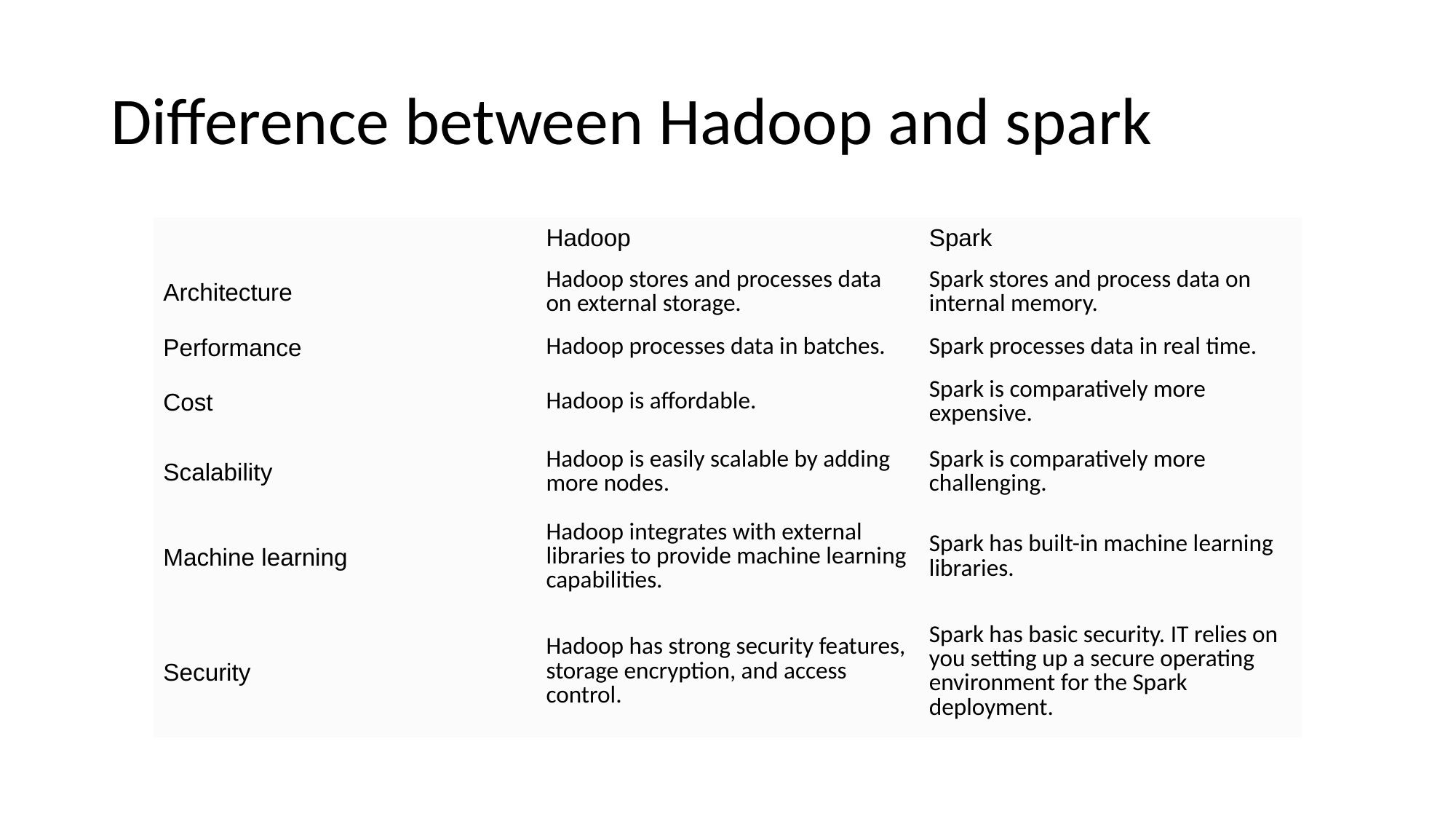

# Difference between Hadoop and spark
|  | Hadoop | Spark |
| --- | --- | --- |
| Architecture | Hadoop stores and processes data on external storage. | Spark stores and process data on internal memory. |
| Performance | Hadoop processes data in batches. | Spark processes data in real time. |
| Cost | Hadoop is affordable. | Spark is comparatively more expensive. |
| Scalability | Hadoop is easily scalable by adding more nodes. | Spark is comparatively more challenging. |
| Machine learning | Hadoop integrates with external libraries to provide machine learning capabilities. | Spark has built-in machine learning libraries. |
| Security | Hadoop has strong security features, storage encryption, and access control. | Spark has basic security. IT relies on you setting up a secure operating environment for the Spark deployment. |